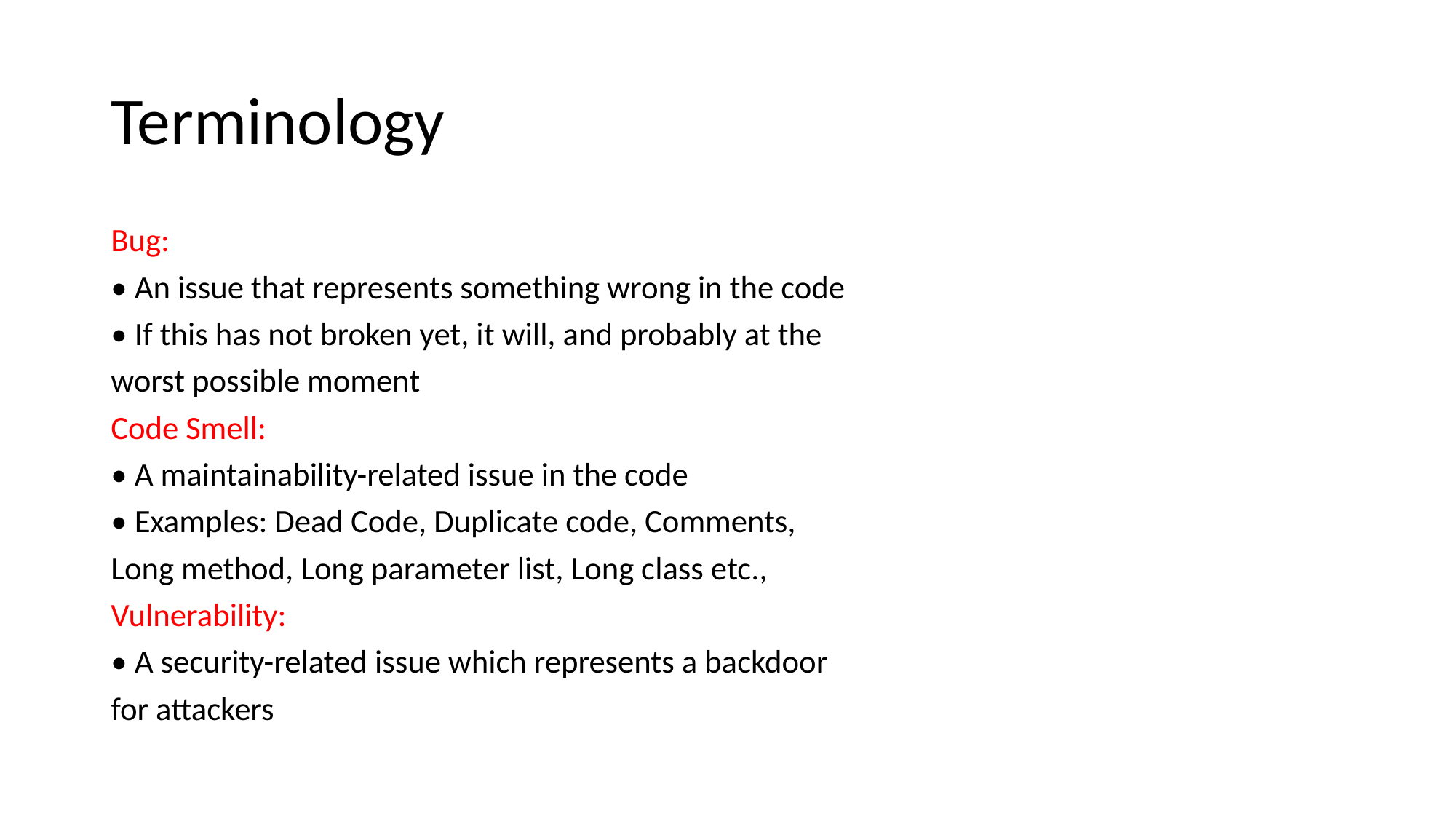

# Terminology
Bug:
• An issue that represents something wrong in the code
• If this has not broken yet, it will, and probably at the
worst possible moment
Code Smell:
• A maintainability-related issue in the code
• Examples: Dead Code, Duplicate code, Comments,
Long method, Long parameter list, Long class etc.,
Vulnerability:
• A security-related issue which represents a backdoor
for attackers